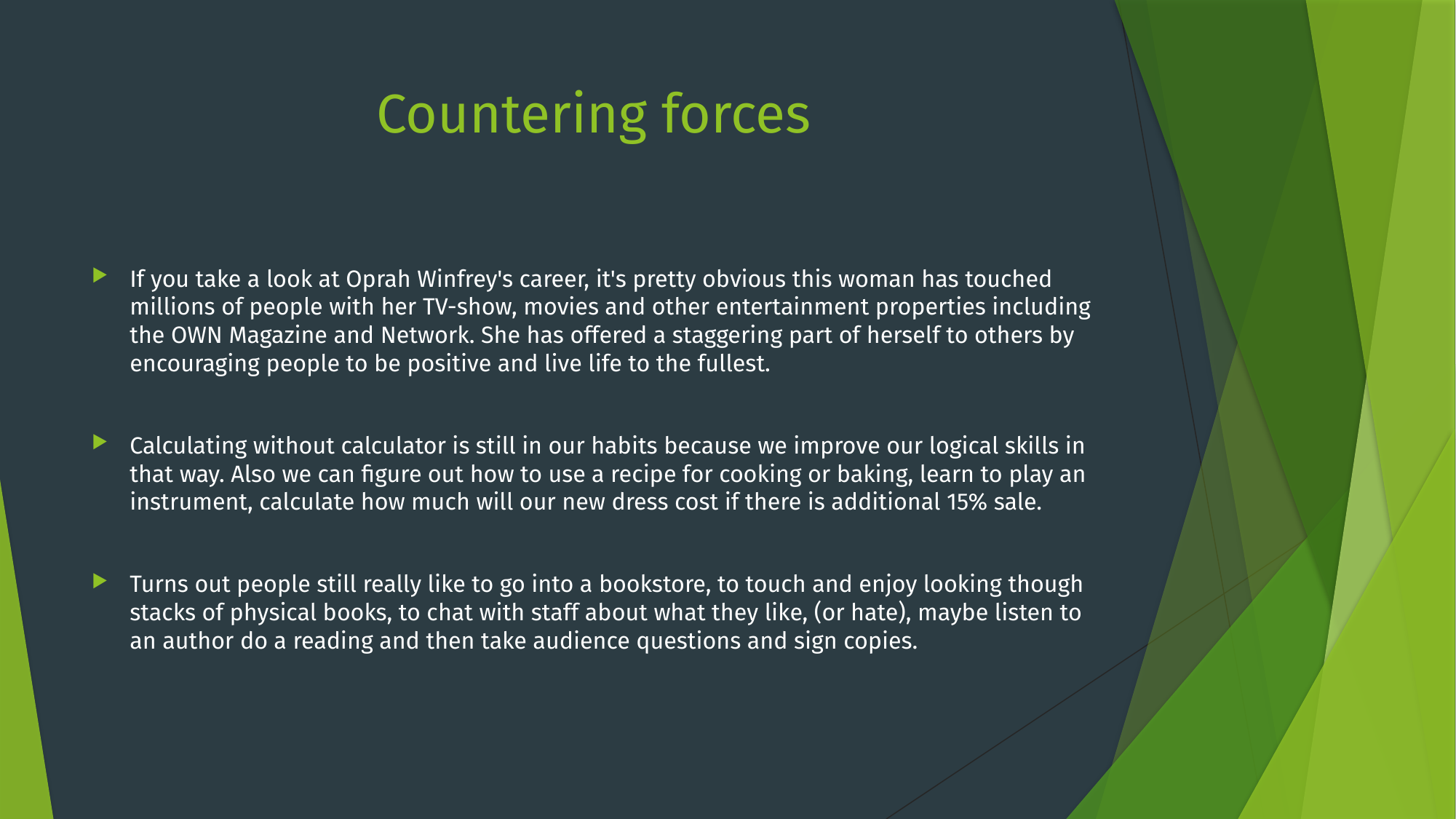

# Countering forces
If you take a look at Oprah Winfrey's career, it's pretty obvious this woman has touched millions of people with her TV-show, movies and other entertainment properties including the OWN Magazine and Network. She has offered a staggering part of herself to others by encouraging people to be positive and live life to the fullest.

Calculating without calculator is still in our habits because we improve our logical skills in that way. Also we can figure out how to use a recipe for cooking or baking, learn to play an instrument, calculate how much will our new dress cost if there is additional 15% sale.

Turns out people still really like to go into a bookstore, to touch and enjoy looking though stacks of physical books, to chat with staff about what they like, (or hate), maybe listen to an author do a reading and then take audience questions and sign copies.